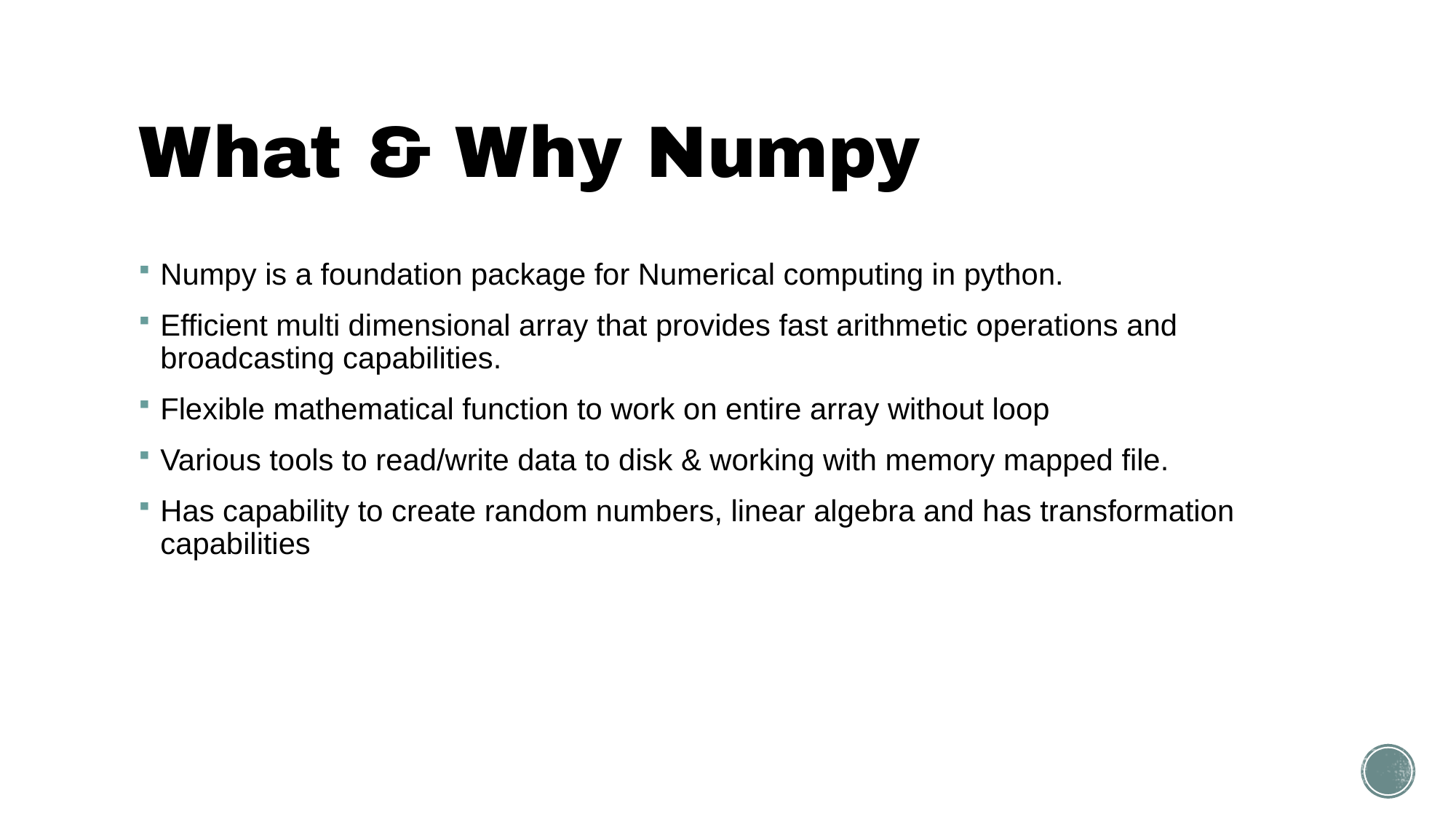

# What & Why Numpy
Numpy is a foundation package for Numerical computing in python.
Efficient multi dimensional array that provides fast arithmetic operations and broadcasting capabilities.
Flexible mathematical function to work on entire array without loop
Various tools to read/write data to disk & working with memory mapped file.
Has capability to create random numbers, linear algebra and has transformation capabilities